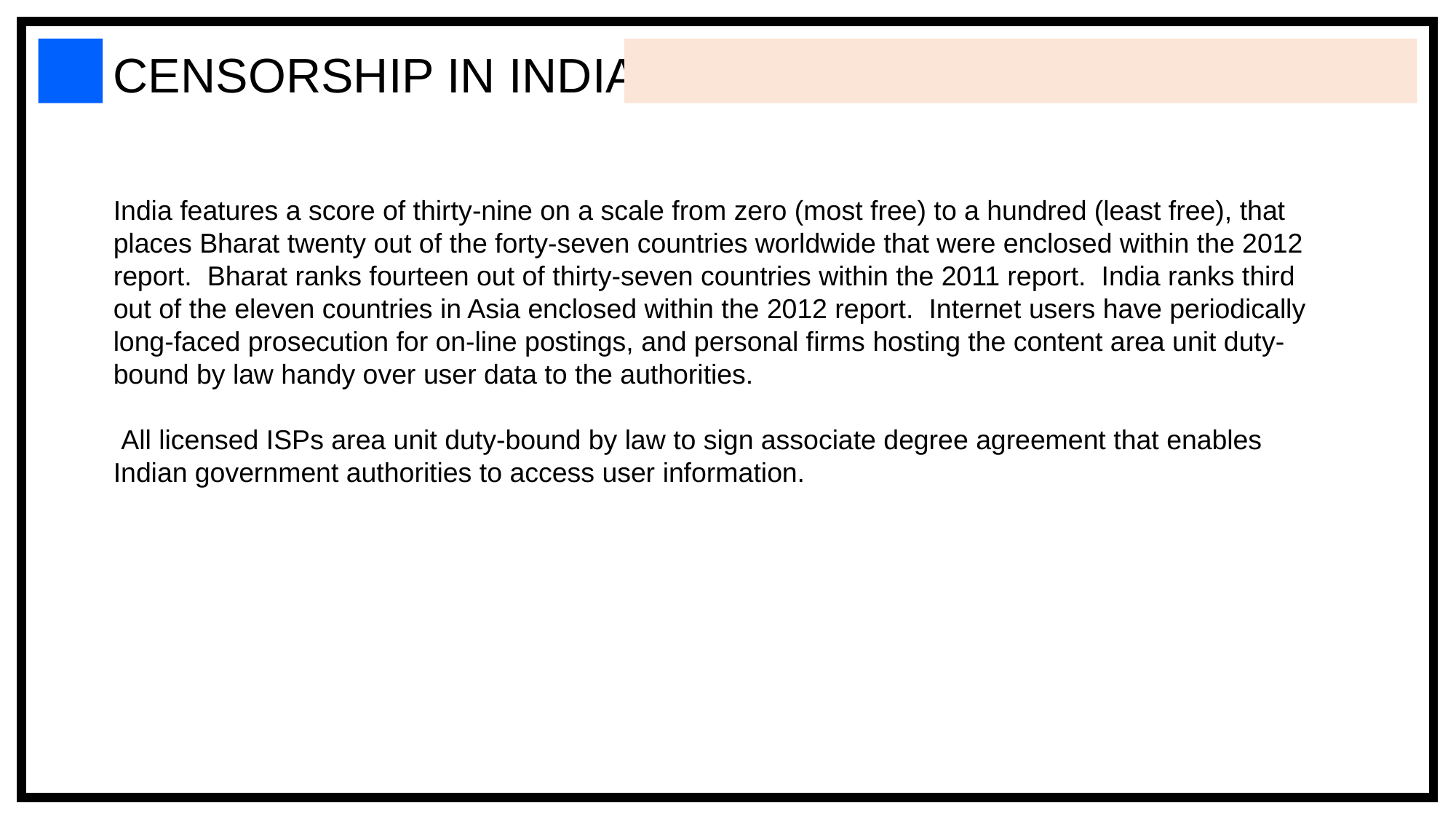

CENSORSHIP IN INDIA

India features a score of thirty-nine on a scale from zero (most free) to a hundred (least free), that places Bharat twenty out of the forty-seven countries worldwide that were enclosed within the 2012 report.  Bharat ranks fourteen out of thirty-seven countries within the 2011 report.  India ranks third out of the eleven countries in Asia enclosed within the 2012 report.  Internet users have periodically long-faced prosecution for on-line postings, and personal firms hosting the content area unit duty-bound by law handy over user data to the authorities.

 All licensed ISPs area unit duty-bound by law to sign associate degree agreement that enables Indian government authorities to access user information.